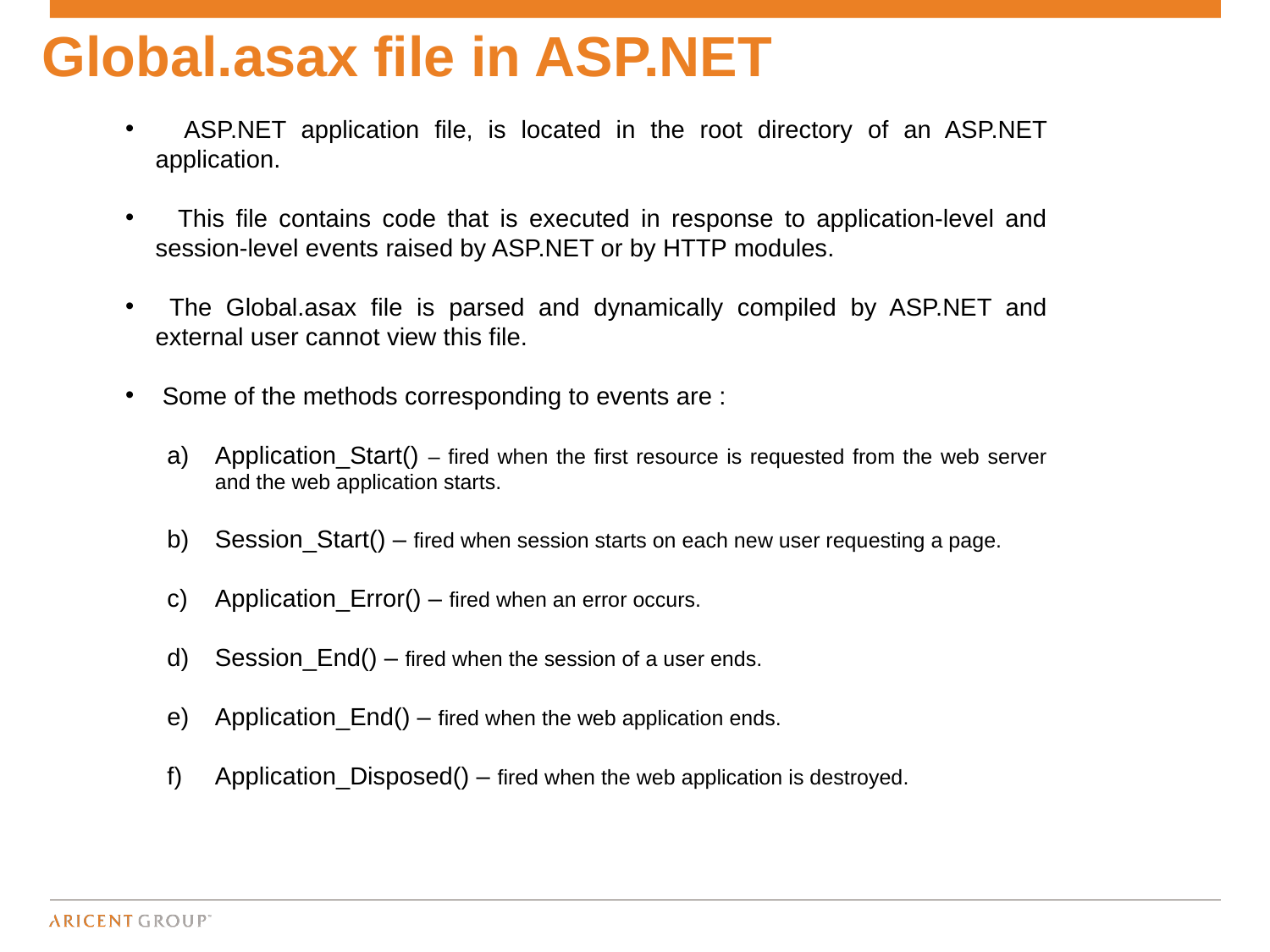

Global.asax file in ASP.NET

  ASP.NET application file, is located in the root directory of an ASP.NET application.

  This file contains code that is executed in response to application-level and session-level events raised by ASP.NET or by HTTP modules.

 The Global.asax file is parsed and dynamically compiled by ASP.NET and external user cannot view this file.

 Some of the methods corresponding to events are :

Application_Start() – fired when the first resource is requested from the web server and the web application starts.

Session_Start() – fired when session starts on each new user requesting a page.

Application_Error() – fired when an error occurs.

Session_End() – fired when the session of a user ends.

Application_End() – fired when the web application ends.

Application_Disposed() – fired when the web application is destroyed.

9